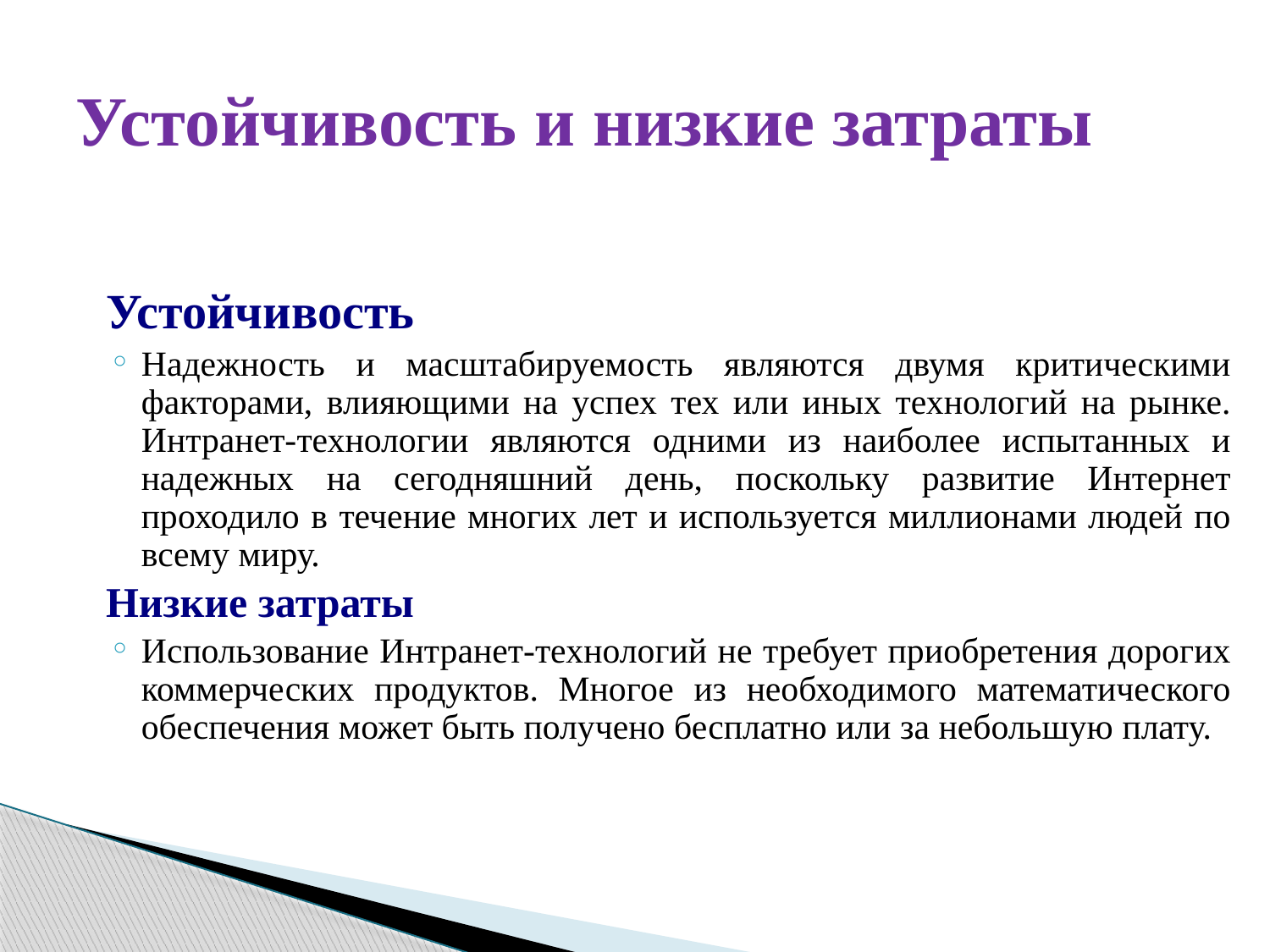

# Устойчивость и низкие затраты
	Устойчивость
Надежность и масштабируемость являются двумя критическими факторами, влияющими на успех тех или иных технологий на рынке. Интранет-технологии являются одними из наиболее испытанных и надежных на сегодняшний день, поскольку развитие Интернет проходило в течение многих лет и используется миллионами людей по всему миру.
	Низкие затраты
Использование Интранет-технологий не требует приобретения дорогих коммерческих продуктов. Многое из необходимого математического обеспечения может быть получено бесплатно или за небольшую плату.